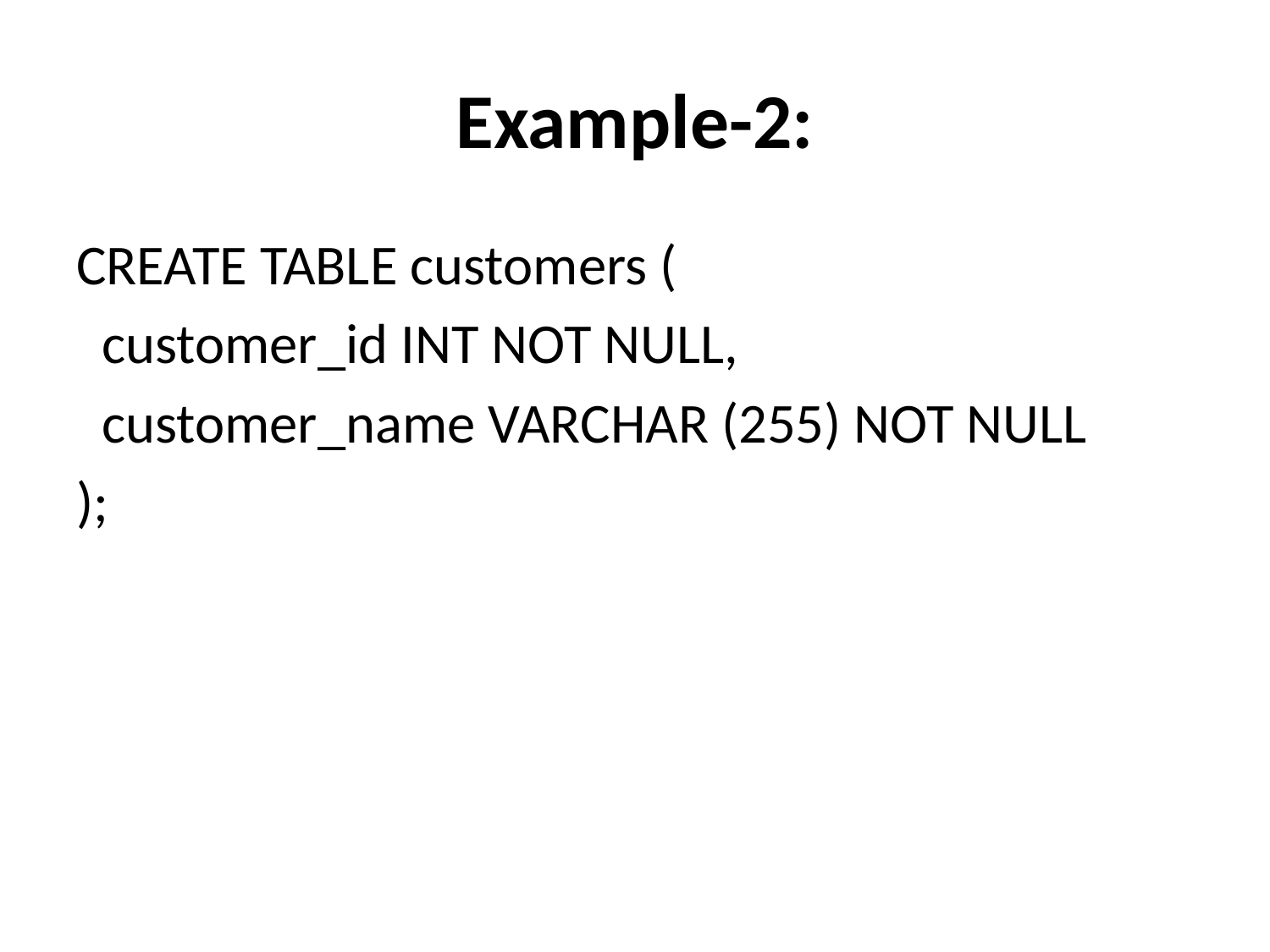

# Example-2:
CREATE TABLE customers (
  customer_id INT NOT NULL,
  customer_name VARCHAR (255) NOT NULL
);